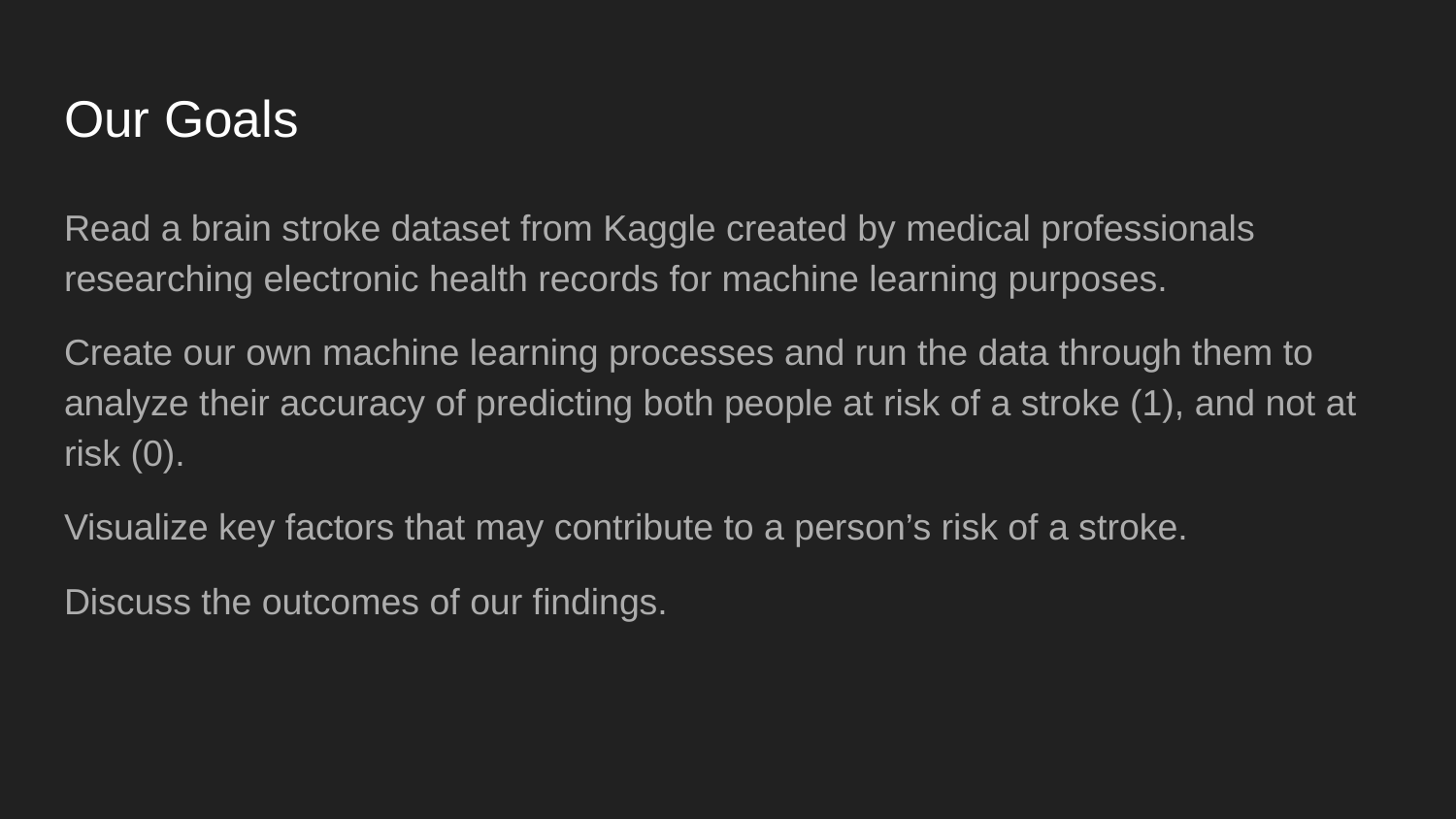

# Our Goals
Read a brain stroke dataset from Kaggle created by medical professionals researching electronic health records for machine learning purposes.
Create our own machine learning processes and run the data through them to analyze their accuracy of predicting both people at risk of a stroke (1), and not at risk (0).
Visualize key factors that may contribute to a person’s risk of a stroke.
Discuss the outcomes of our findings.